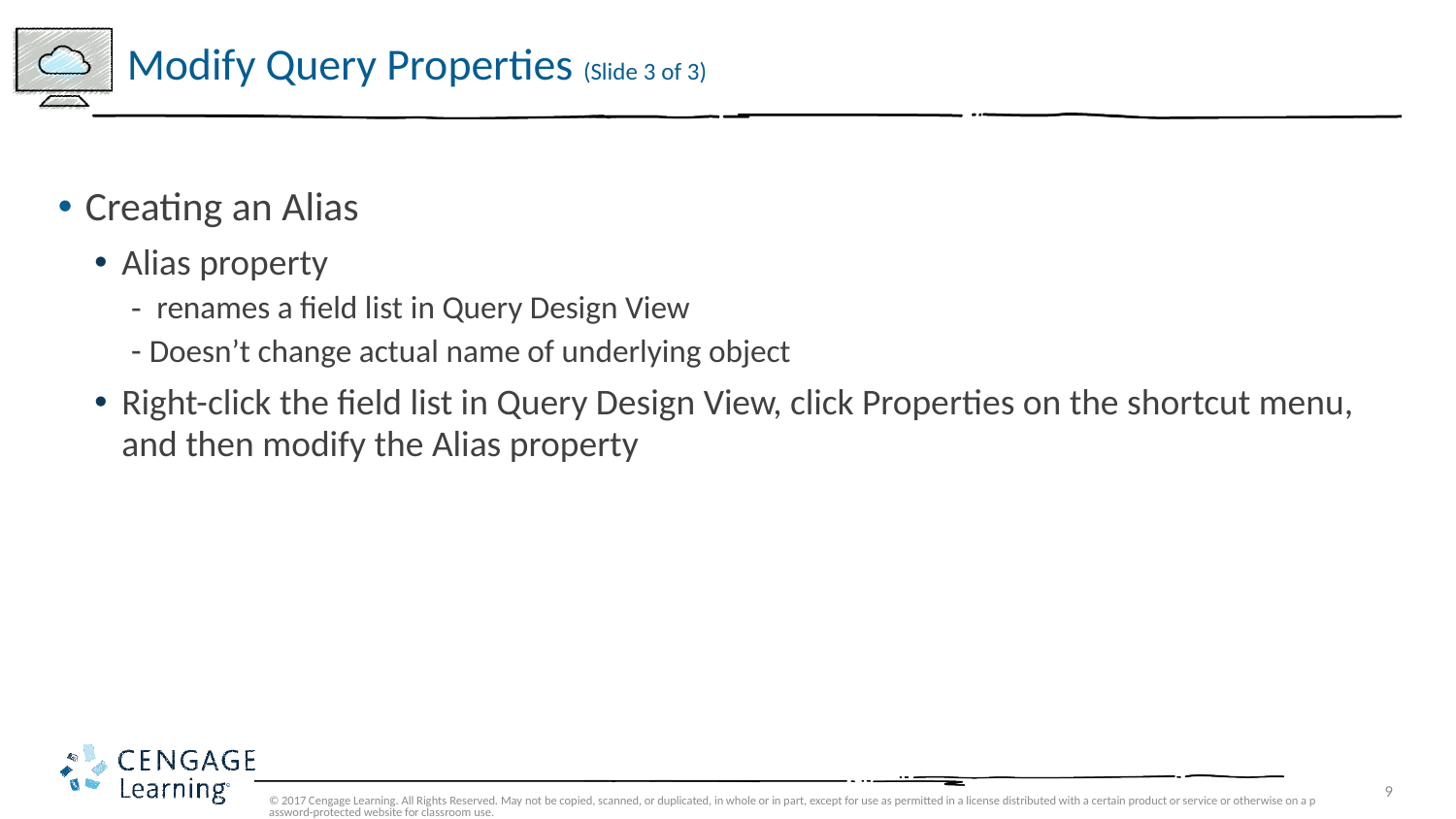

# Modify Query Properties (Slide 3 of 3)
Creating an Alias
Alias property
 renames a field list in Query Design View
Doesn’t change actual name of underlying object
Right-click the field list in Query Design View, click Properties on the shortcut menu, and then modify the Alias property

© 2017 Cengage Learning. All Rights Reserved. May not be copied, scanned, or duplicated, in whole or in part, except for use as permitted in a license distributed with a certain product or service or otherwise on a password-protected website for classroom use.